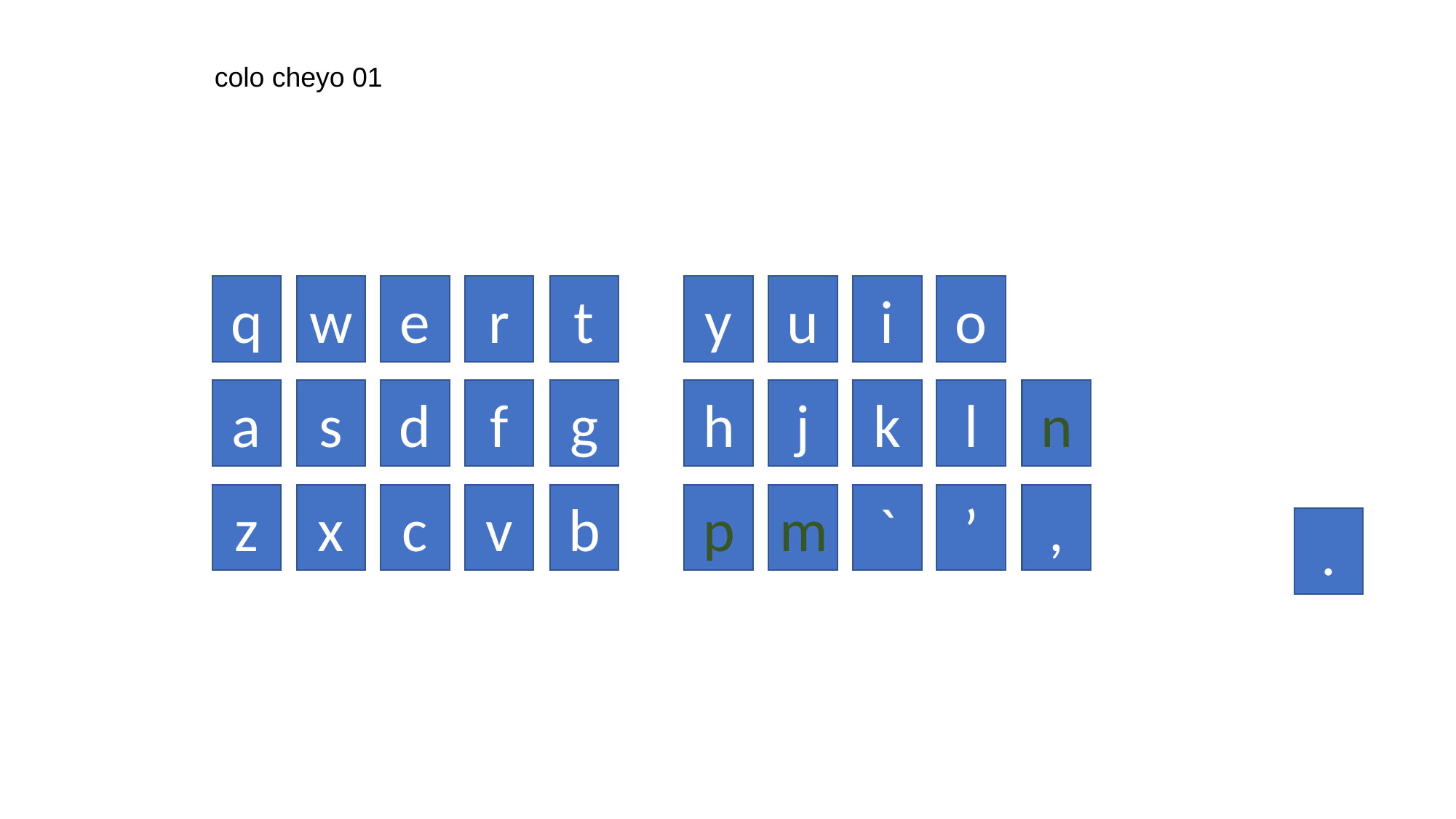

colo cheyo 01
q
w
e
r
t
y
u
i
o
a
s
d
f
g
h
j
k
l
n
z
x
c
v
b
p
m
`
’
,
.